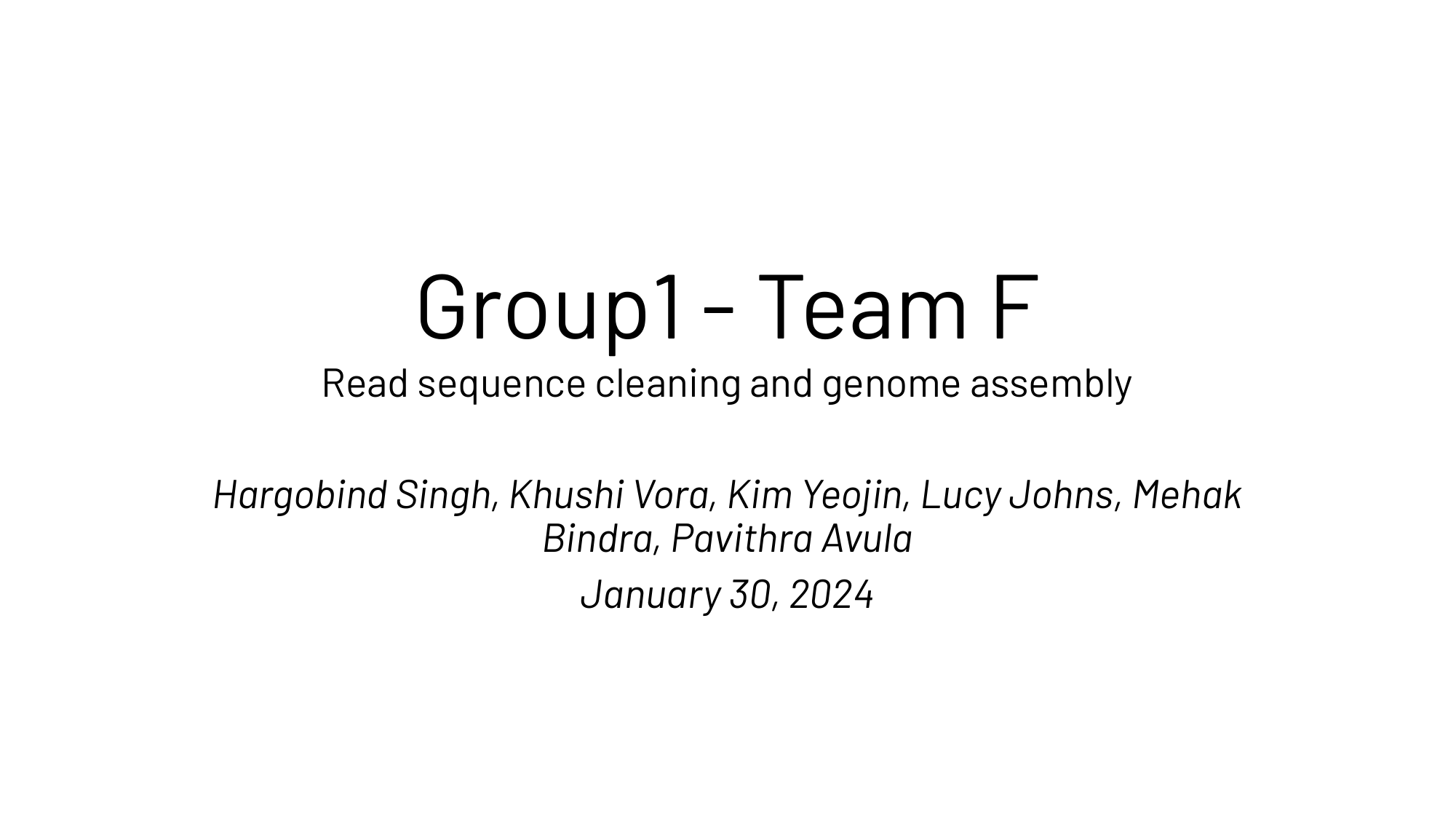

# Group1 - Team F
Read sequence cleaning and genome assembly

Hargobind Singh, Khushi Vora, Kim Yeojin, Lucy Johns, Mehak Bindra, Pavithra Avula
January 30, 2024